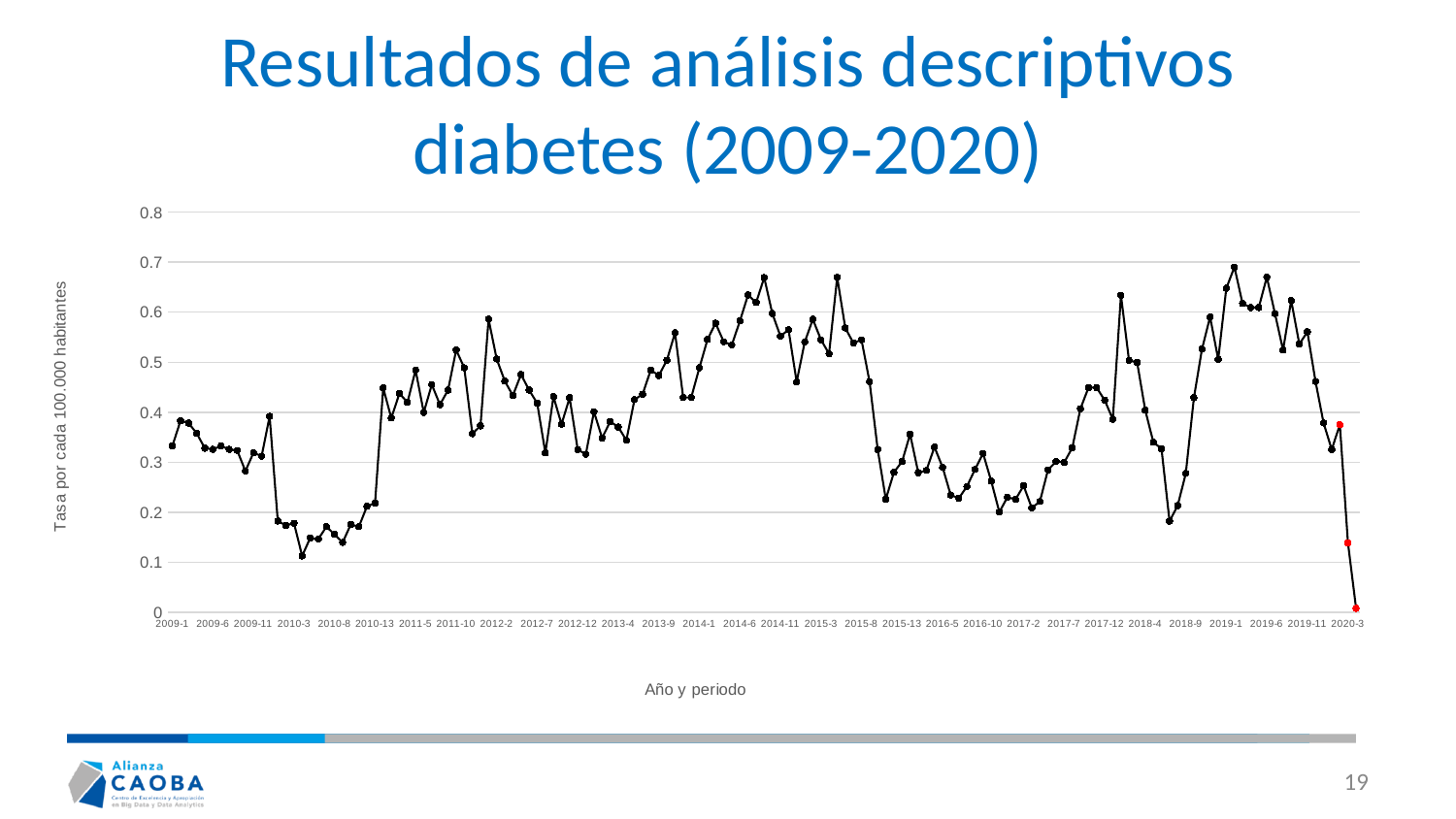

# Resultados de análisis descriptivos diabetes (2009-2020)

### Chart

| Category |  |
|---|---|
| 2009-1 | 0.3326906175959247 |
| 2009-2 | 0.382822080521338 |
| 2009-3 | 0.3782646748008459 |
| 2009-4 | 0.3577563490586314 |
| 2009-5 | 0.3281332118754326 |
| 2009-6 | 0.3258545090151865 |
| 2009-7 | 0.3326906175959247 |
| 2009-8 | 0.3258545090151865 |
| 2009-9 | 0.3235758061549405 |
| 2009-10 | 0.2825591546705114 |
| 2009-11 | 0.3190184004344483 |
| 2009-12 | 0.3121822918537102 |
| 2009-13 | 0.3919368919623223 |
| 2010-1 | 0.1826390325542802 |
| 2010-2 | 0.1736198210701182 |
| 2010-3 | 0.1781294268121991 |
| 2010-4 | 0.1127401435520248 |
| 2010-5 | 0.1488169894886727 |
| 2010-6 | 0.1465621866176322 |
| 2010-7 | 0.1713650181990777 |
| 2010-8 | 0.1555813981017942 |
| 2010-9 | 0.1397977780045107 |
| 2010-10 | 0.1758746239411587 |
| 2010-11 | 0.1713650181990777 |
| 2010-12 | 0.2119514698778066 |
| 2010-13 | 0.2187158784909281 |
| 2011-1 | 0.4486998453190996 |
| 2011-2 | 0.3884267317687728 |
| 2011-3 | 0.4375381576245946 |
| 2011-4 | 0.4196794573133867 |
| 2011-5 | 0.4844172459415155 |
| 2011-6 | 0.3995884194632777 |
| 2011-7 | 0.4553968579358026 |
| 2011-8 | 0.4152147822355847 |
| 2011-9 | 0.4442351702412976 |
| 2011-10 | 0.5245993216417334 |
| 2011-11 | 0.4888819210193175 |
| 2011-12 | 0.3571740062241589 |
| 2011-13 | 0.3728003689964658 |
| 2012-1 | 0.5860535099142783 |
| 2012-2 | 0.5064386934730933 |
| 2012-3 | 0.4622082398946572 |
| 2012-4 | 0.4334584450686738 |
| 2012-5 | 0.4754773759681881 |
| 2012-6 | 0.4445160584632828 |
| 2012-7 | 0.4179777863162211 |
| 2012-8 | 0.3184592657647399 |
| 2012-9 | 0.4312469223897519 |
| 2012-10 | 0.3759588554167068 |
| 2012-11 | 0.4290353997108302 |
| 2012-12 | 0.3250938338015053 |
| 2012-13 | 0.3162477430858181 |
| 2013-1 | 0.4011140889022253 |
| 2013-2 | 0.3485089624888187 |
| 2013-3 | 0.3813871664971978 |
| 2013-4 | 0.3704277651610714 |
| 2013-5 | 0.3441252019543681 |
| 2013-6 | 0.4252247718417033 |
| 2013-7 | 0.4361841731778296 |
| 2013-8 | 0.4844055390567857 |
| 2013-9 | 0.4734461377206593 |
| 2013-10 | 0.5041324614618131 |
| 2013-11 | 0.558929468142445 |
| 2013-12 | 0.4296085323761538 |
| 2013-13 | 0.4296085323761538 |
| 2014-1 | 0.4889043696534233 |
| 2014-2 | 0.5453999857022633 |
| 2014-3 | 0.5779936103458249 |
| 2014-4 | 0.5410541690831218 |
| 2014-5 | 0.5345354441544095 |
| 2014-6 | 0.5823394269649664 |
| 2014-7 | 0.6344892263946649 |
| 2014-8 | 0.6192788682276695 |
| 2014-9 | 0.6692557593477972 |
| 2014-10 | 0.5975497851319618 |
| 2014-11 | 0.5519187106309756 |
| 2014-12 | 0.5649561604884002 |
| 2014-13 | 0.4606565616290033 |
| 2015-1 | 0.5405859434732324 |
| 2015-2 | 0.5858142495008734 |
| 2015-3 | 0.5448934011901506 |
| 2015-4 | 0.5168949260301824 |
| 2015-5 | 0.6698096749807779 |
| 2015-6 | 0.5685844186332006 |
| 2015-7 | 0.5384322146147733 |
| 2015-8 | 0.5448934011901506 |
| 2015-9 | 0.4608979757102459 |
| 2015-10 | 0.3252130576273231 |
| 2015-11 | 0.2261415301382048 |
| 2015-12 | 0.2799847515996821 |
| 2015-13 | 0.301522040184273 |
| 2016-1 | 0.3560763187115888 |
| 2016-2 | 0.2793173518037014 |
| 2016-3 | 0.2835817388541396 |
| 2016-4 | 0.3304899964089597 |
| 2016-5 | 0.2899783194297968 |
| 2016-6 | 0.2345412877741004 |
| 2016-7 | 0.2281447071984431 |
| 2016-8 | 0.2515988359758531 |
| 2016-9 | 0.2857139323793587 |
| 2016-10 | 0.3176968352576451 |
| 2016-11 | 0.2622598036019486 |
| 2016-12 | 0.2004261913705949 |
| 2016-13 | 0.2302769007236622 |
| 2017-1 | 0.2257023509114684 |
| 2017-2 | 0.253124131863329 |
| 2017-3 | 0.2088274087872464 |
| 2017-4 | 0.2214836153804129 |
| 2017-5 | 0.2847646483462451 |
| 2017-6 | 0.3016395904704671 |
| 2017-7 | 0.2995302227049393 |
| 2017-8 | 0.3290613714223277 |
| 2017-9 | 0.4071079787468541 |
| 2017-10 | 0.449295334057409 |
| 2017-11 | 0.449295334057409 |
| 2017-12 | 0.4239829208710761 |
| 2017-13 | 0.3860143010915768 |
| 2018-1 | 0.6340852659015841 |
| 2018-2 | 0.5035382993924344 |
| 2018-3 | 0.4993939512492868 |
| 2018-4 | 0.4040739439568918 |
| 2018-5 | 0.3398365477381039 |
| 2018-6 | 0.3274035033086611 |
| 2018-7 | 0.1823513182984948 |
| 2018-8 | 0.2134339293721018 |
| 2018-9 | 0.2776713255908898 |
| 2018-10 | 0.4289400328157775 |
| 2018-11 | 0.5263322141797463 |
| 2018-12 | 0.5905696103985342 |
| 2018-13 | 0.5056104734640082 |
| 2019-1 | 0.6478299579165611 |
| 2019-2 | 0.6903437989048353 |
| 2019-3 | 0.6174629286392223 |
| 2019-4 | 0.6093650541652652 |
| 2019-5 | 0.6093650541652652 |
| 2019-6 | 0.6700991127199428 |
| 2019-7 | 0.5972182424543298 |
| 2019-8 | 0.5243373721887166 |
| 2019-9 | 0.62353633449469 |
| 2019-10 | 0.5364841838996521 |
| 2019-11 | 0.5607778073215232 |
| 2019-12 | 0.4615788450155497 |
| 2019-13 | 0.3785756316574904 |
| 2020-1 | 0.3255749614114262 |
| 2020-2 | 0.3752052908948754 |
| 2020-3 | 0.1389649225536575 |
| 2020-4 | 0.007940852717351858 |